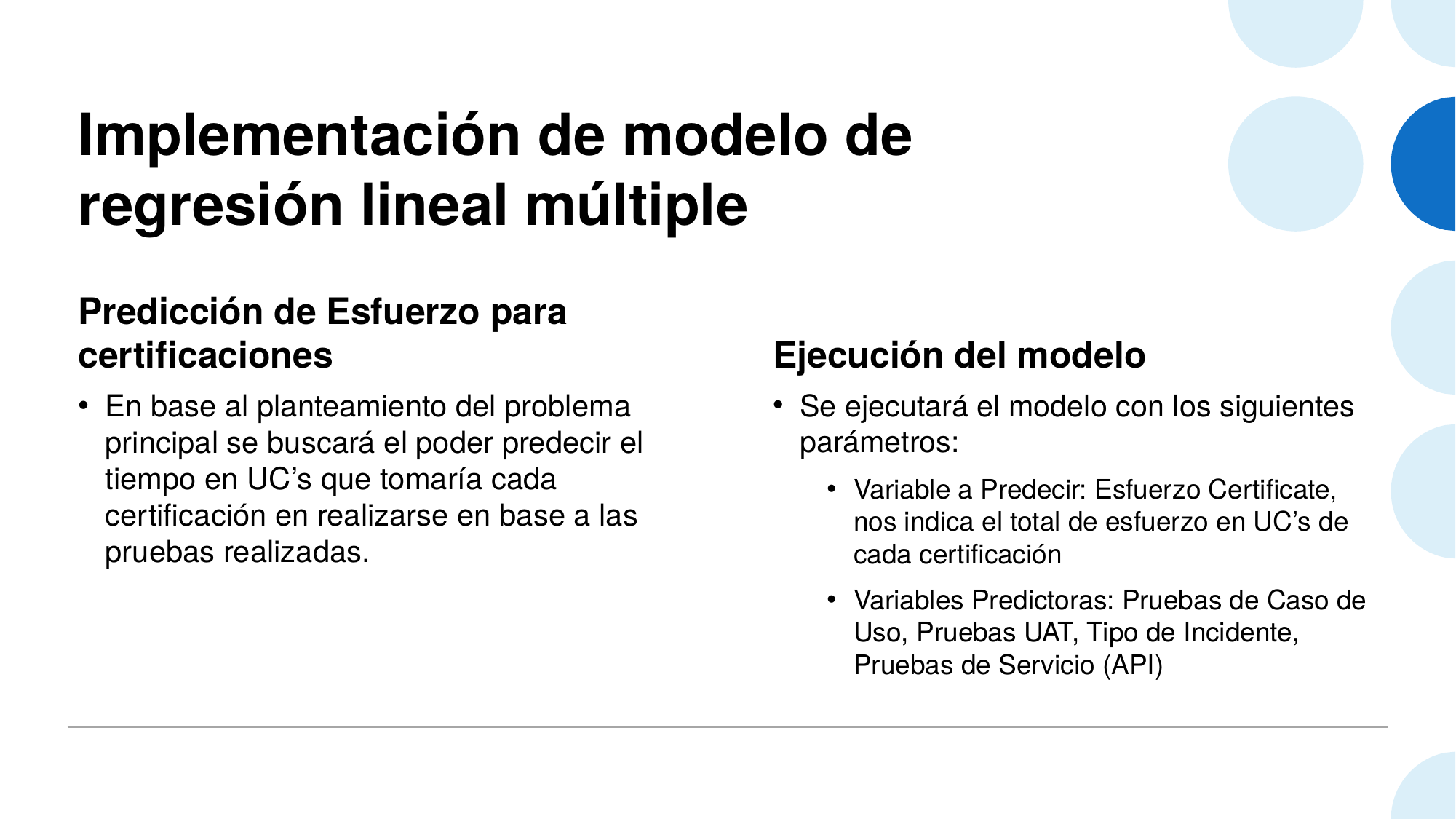

# Implementación de modelo de regresión lineal múltiple
Predicción de Esfuerzo para certificaciones
Ejecución del modelo
En base al planteamiento del problema principal se buscará el poder predecir el tiempo en UC’s que tomaría cada certificación en realizarse en base a las pruebas realizadas.
Se ejecutará el modelo con los siguientes parámetros:
Variable a Predecir: Esfuerzo Certificate, nos indica el total de esfuerzo en UC’s de cada certificación
Variables Predictoras: Pruebas de Caso de Uso, Pruebas UAT, Tipo de Incidente, Pruebas de Servicio (API)